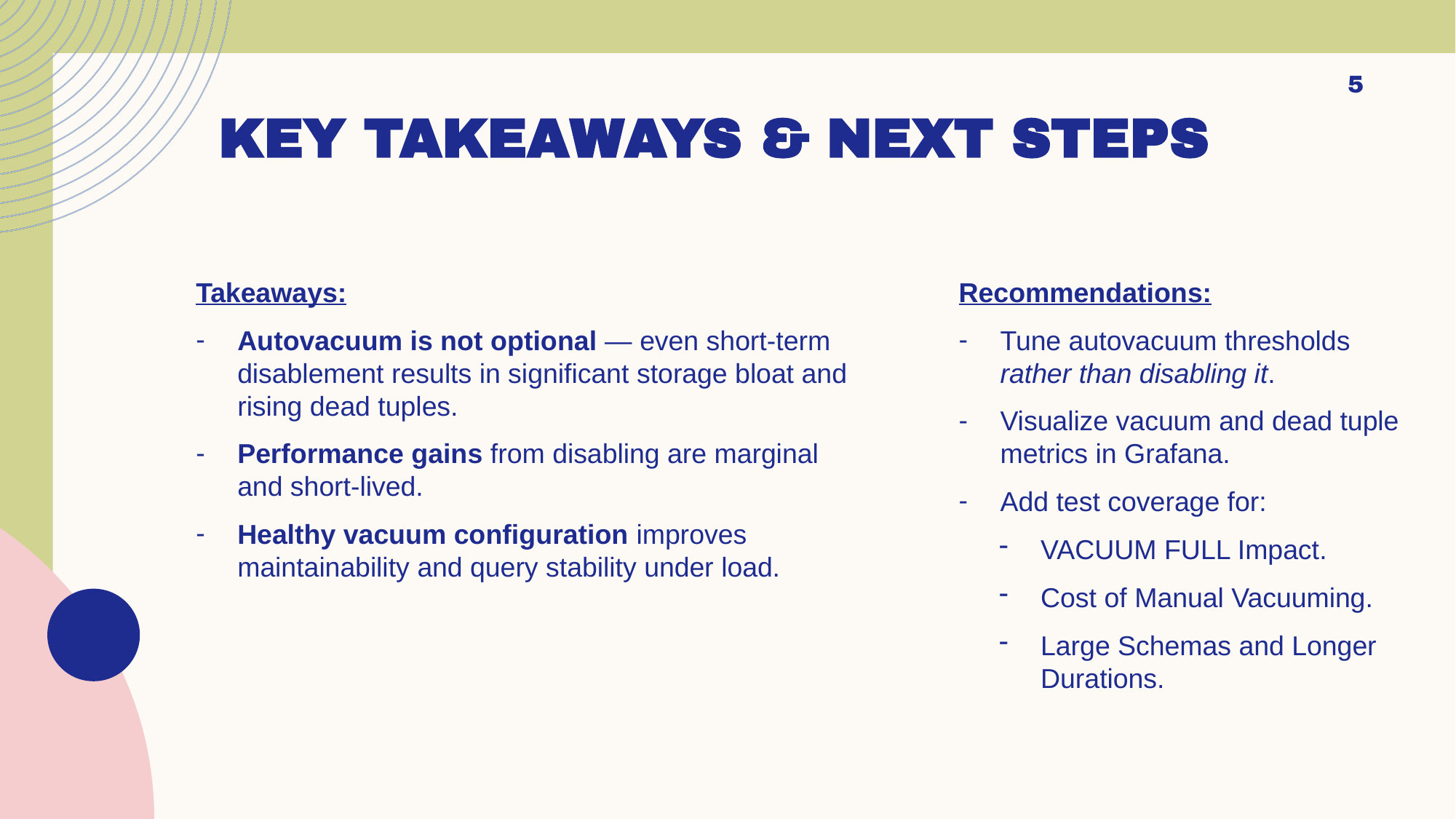

5
# Key Takeaways & Next Steps
Takeaways:
Autovacuum is not optional — even short-term disablement results in significant storage bloat and rising dead tuples.
Performance gains from disabling are marginal and short-lived.
Healthy vacuum configuration improves maintainability and query stability under load.
Recommendations:
Tune autovacuum thresholds rather than disabling it.
Visualize vacuum and dead tuple metrics in Grafana.
Add test coverage for:
VACUUM FULL Impact.
Cost of Manual Vacuuming.
Large Schemas and Longer Durations.